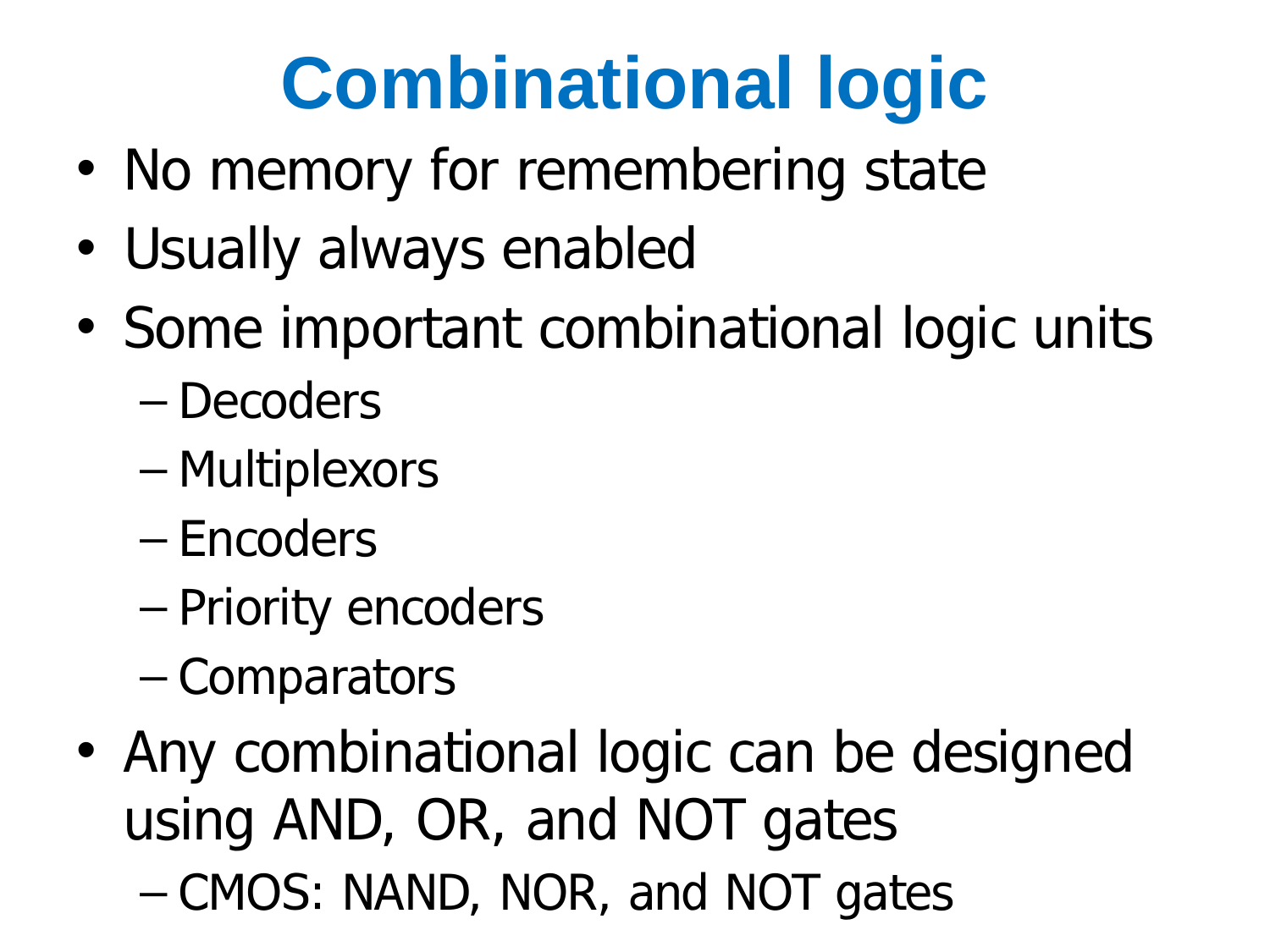

# Combinational logic
No memory for remembering state
Usually always enabled
Some important combinational logic units
Decoders
Multiplexors
Encoders
Priority encoders
Comparators
Any combinational logic can be designed using AND, OR, and NOT gates
CMOS: NAND, NOR, and NOT gates